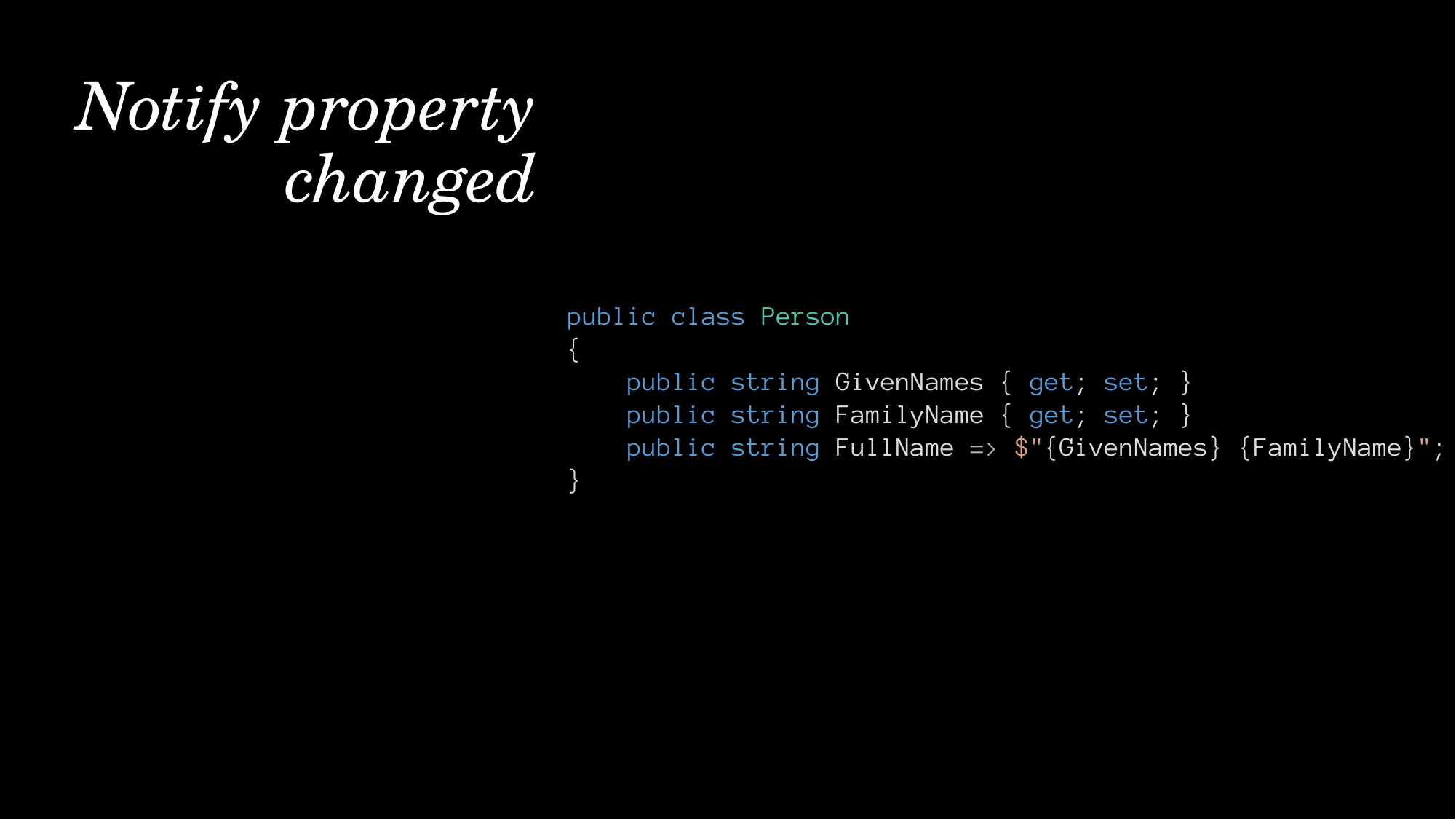

# Notify property changed
public class Person
{
    public string GivenNames { get; set; }
    public string FamilyName { get; set; }
    public string FullName => $"{GivenNames} {FamilyName}";
}